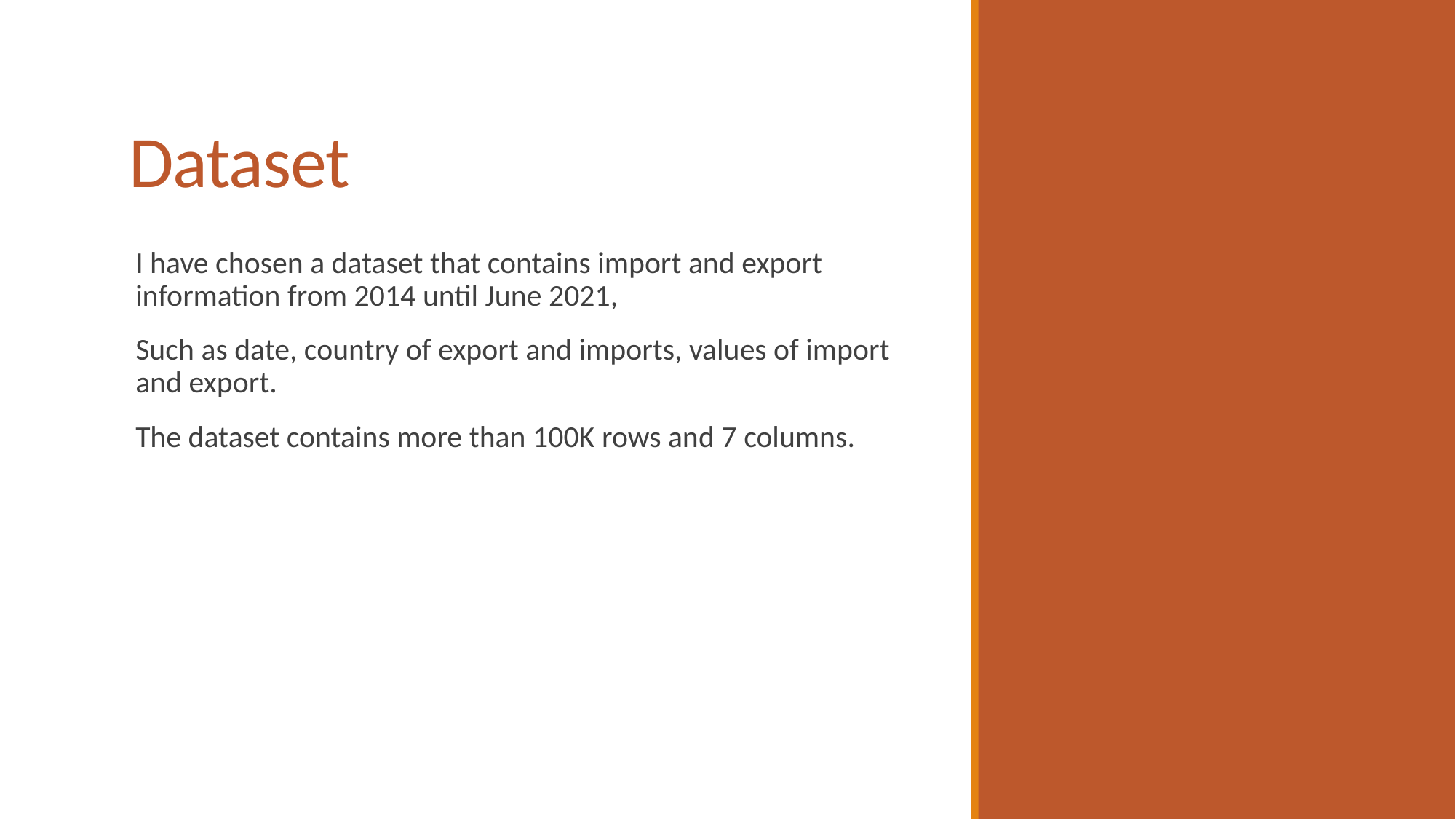

# Dataset
I have chosen a dataset that contains import and export information from 2014 until June 2021,
Such as date, country of export and imports, values of import and export.
The dataset contains more than 100K rows and 7 columns.